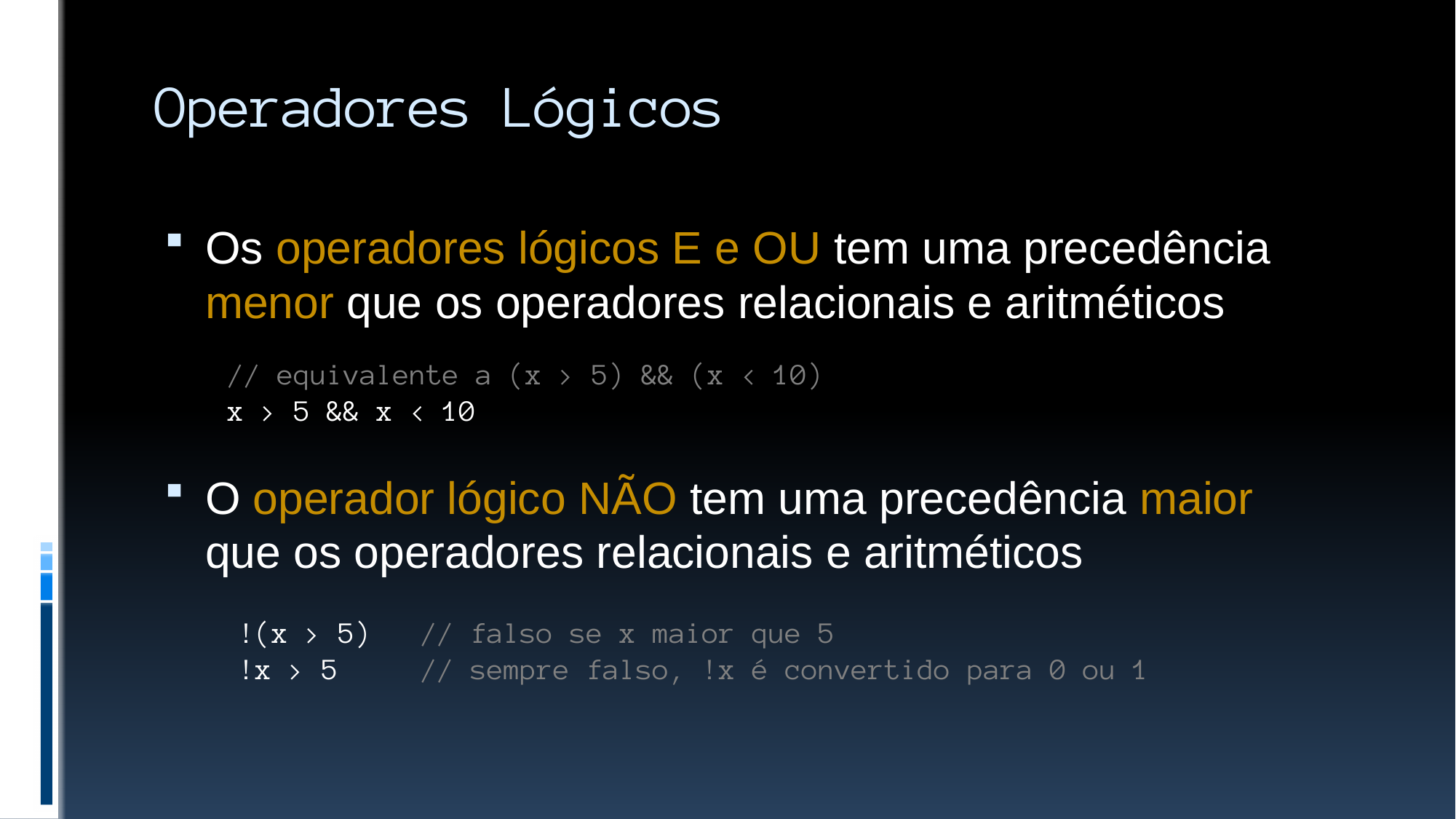

# Operadores Lógicos
Os operadores lógicos E e OU tem uma precedência menor que os operadores relacionais e aritméticos

O operador lógico NÃO tem uma precedência maior
que os operadores relacionais e aritméticos
// equivalente a (x > 5) && (x < 10)
x > 5 && x < 10
!(x > 5)   // falso se x maior que 5
!x > 5     // sempre falso, !x é convertido para 0 ou 1